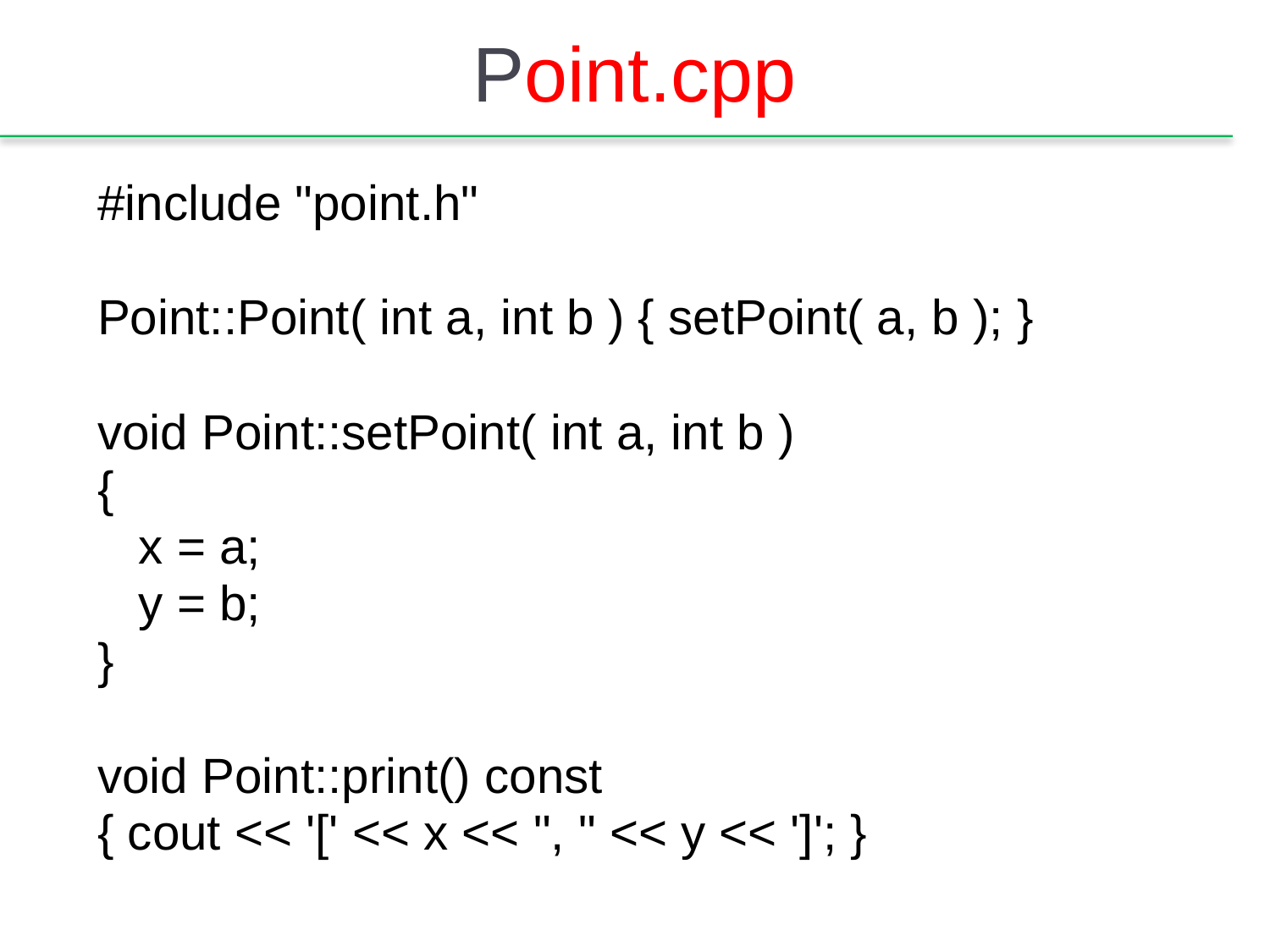

# Point.cpp
#include "point.h"

Point::Point( int a, int b ) { setPoint( a, b ); }

void Point::setPoint( int a, int b )
{
   x = a;
   y = b;
}

void Point::print() const
{ cout << '[' << x << ", " << y << ']'; }